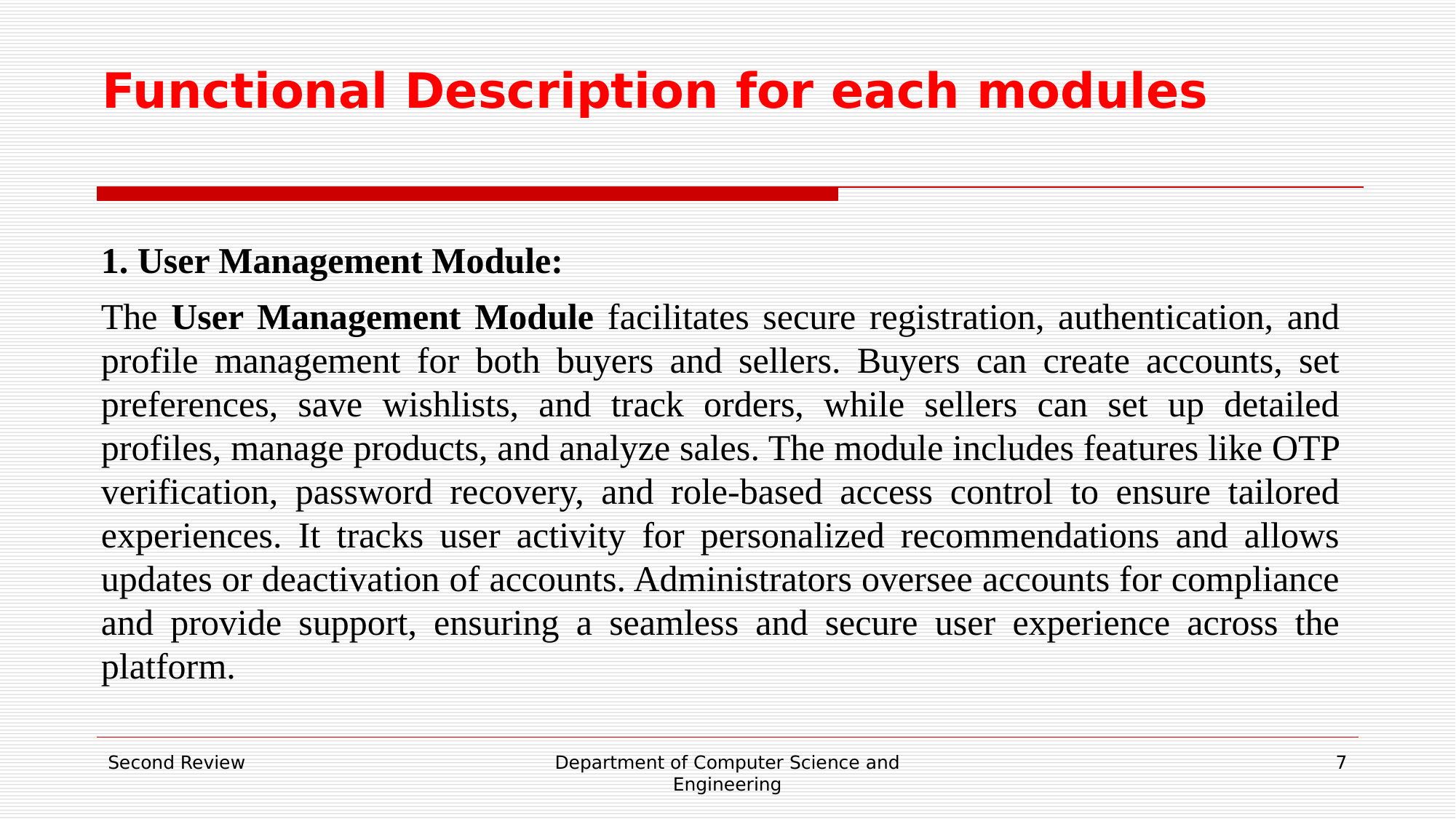

# Functional Description for each modules

1. User Management Module:

The User Management Module facilitates secure registration, authentication, and profile management for both buyers and sellers. Buyers can create accounts, set preferences, save wishlists, and track orders, while sellers can set up detailed profiles, manage products, and analyze sales. The module includes features like OTP verification, password recovery, and role-based access control to ensure tailored experiences. It tracks user activity for personalized recommendations and allows updates or deactivation of accounts. Administrators oversee accounts for compliance and provide support, ensuring a seamless and secure user experience across the platform.
Second Review
Department of Computer Science and Engineering
7